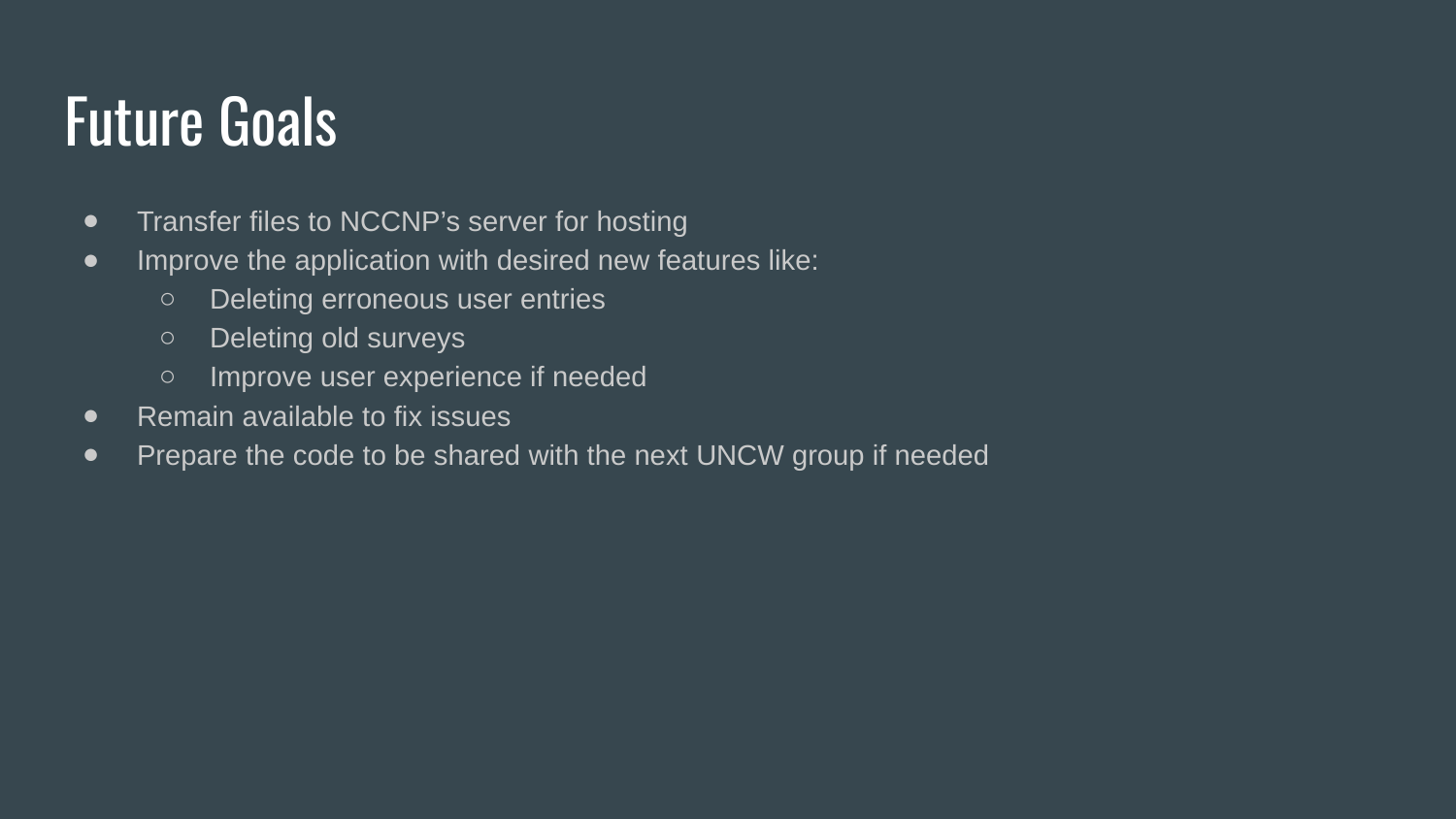

# Future Goals
Transfer files to NCCNP’s server for hosting
Improve the application with desired new features like:
Deleting erroneous user entries
Deleting old surveys
Improve user experience if needed
Remain available to fix issues
Prepare the code to be shared with the next UNCW group if needed